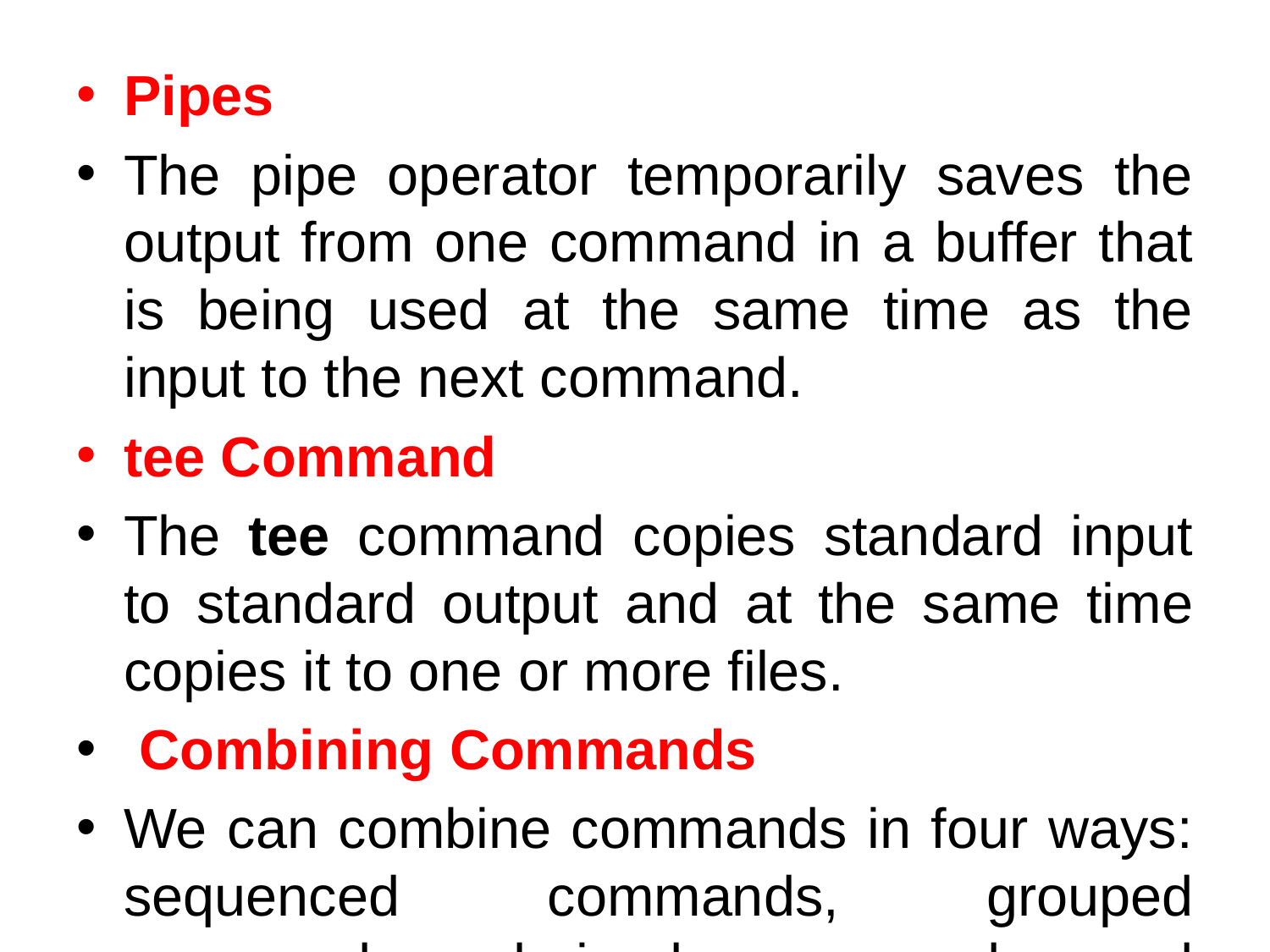

Pipes
The pipe operator temporarily saves the output from one command in a buffer that is being used at the same time as the input to the next command.
tee Command
The tee command copies standard input to standard output and at the same time copies it to one or more files.
 Combining Commands
We can combine commands in four ways: sequenced commands, grouped commands, chained commands and conditional commands.